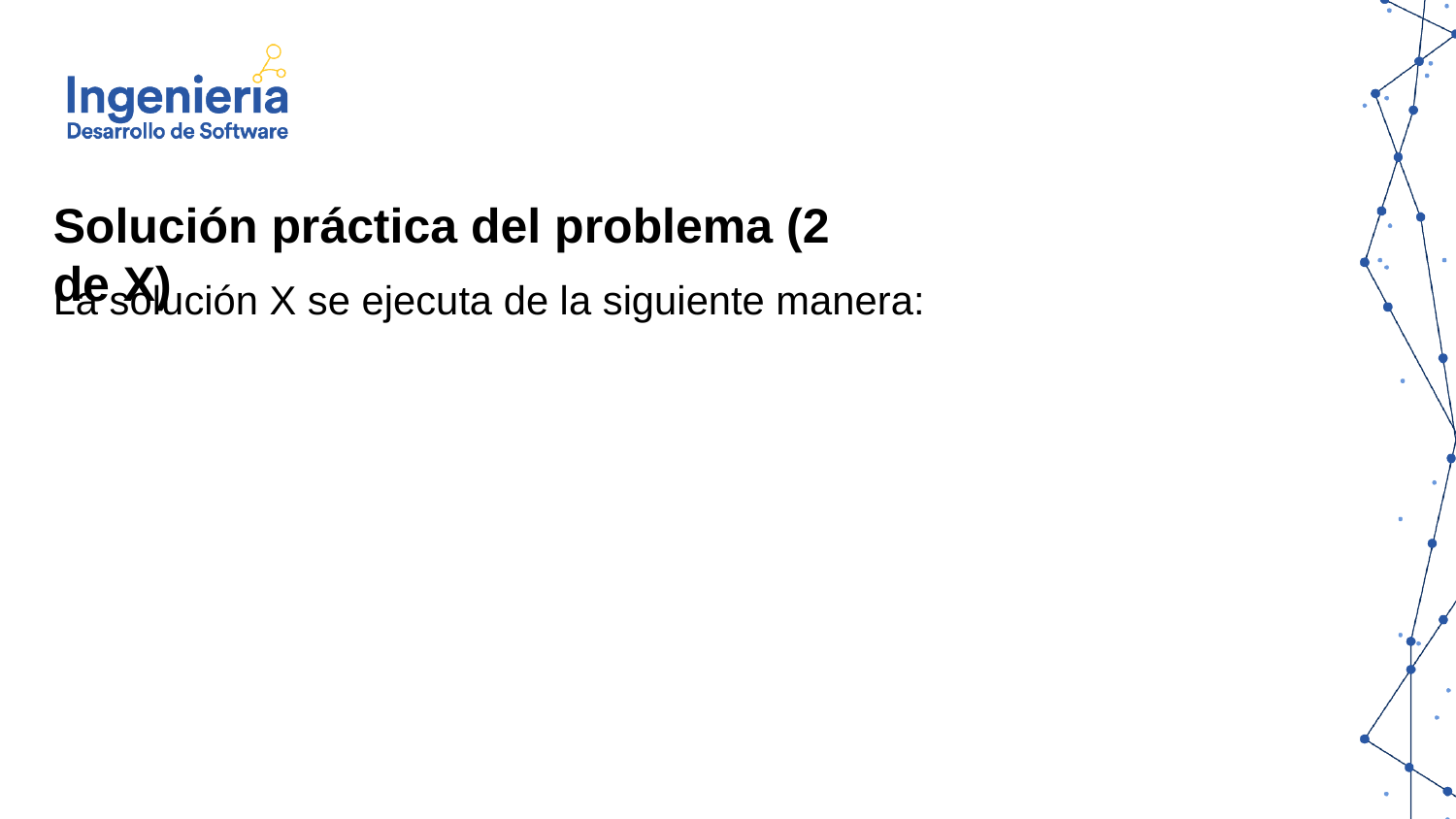

Solución práctica del problema (2 de X)
La solución X se ejecuta de la siguiente manera: